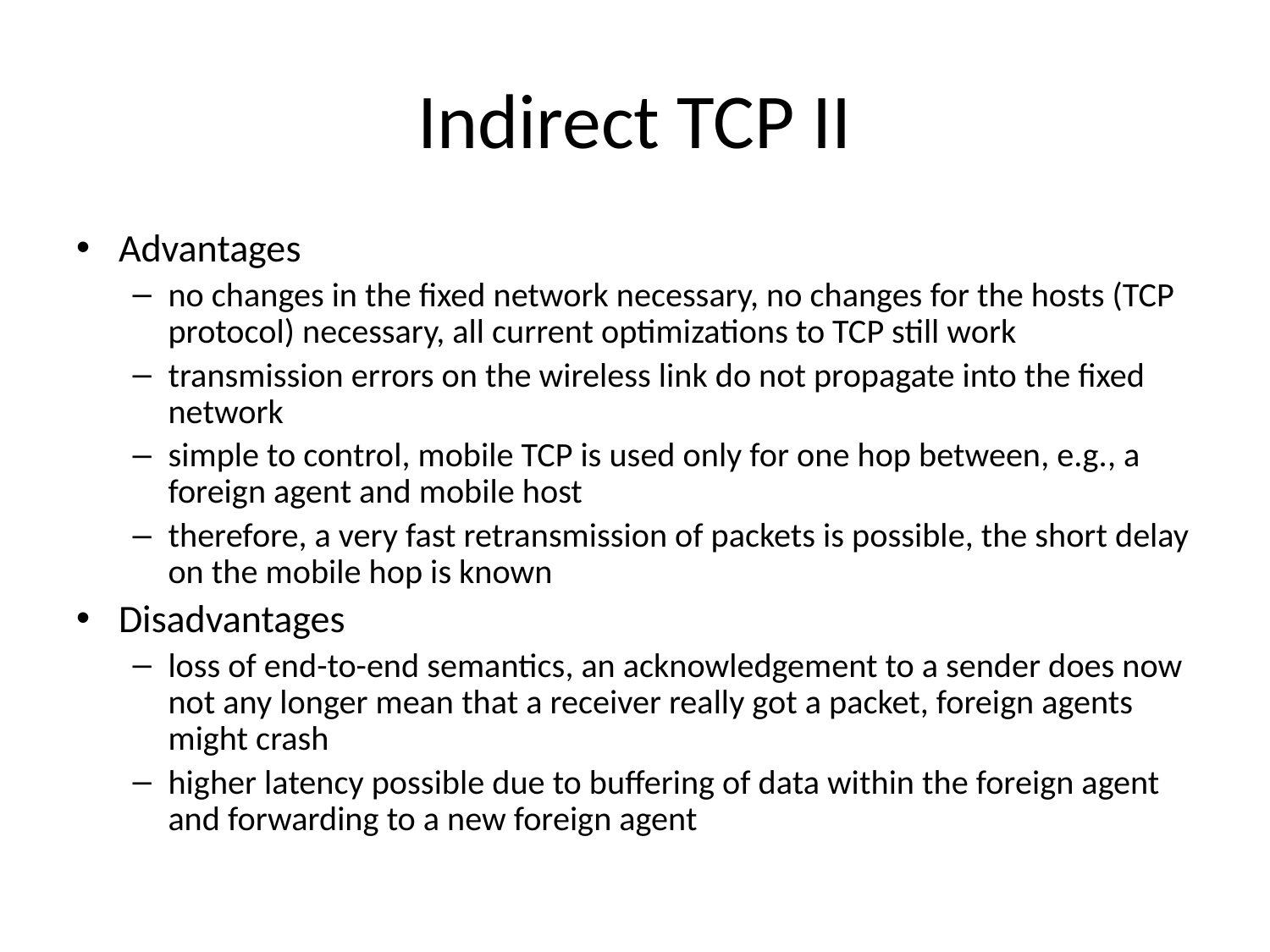

# Indirect TCP II
Advantages
no changes in the fixed network necessary, no changes for the hosts (TCP protocol) necessary, all current optimizations to TCP still work
transmission errors on the wireless link do not propagate into the fixed network
simple to control, mobile TCP is used only for one hop between, e.g., a foreign agent and mobile host
therefore, a very fast retransmission of packets is possible, the short delay on the mobile hop is known
Disadvantages
loss of end-to-end semantics, an acknowledgement to a sender does now not any longer mean that a receiver really got a packet, foreign agents might crash
higher latency possible due to buffering of data within the foreign agent and forwarding to a new foreign agent